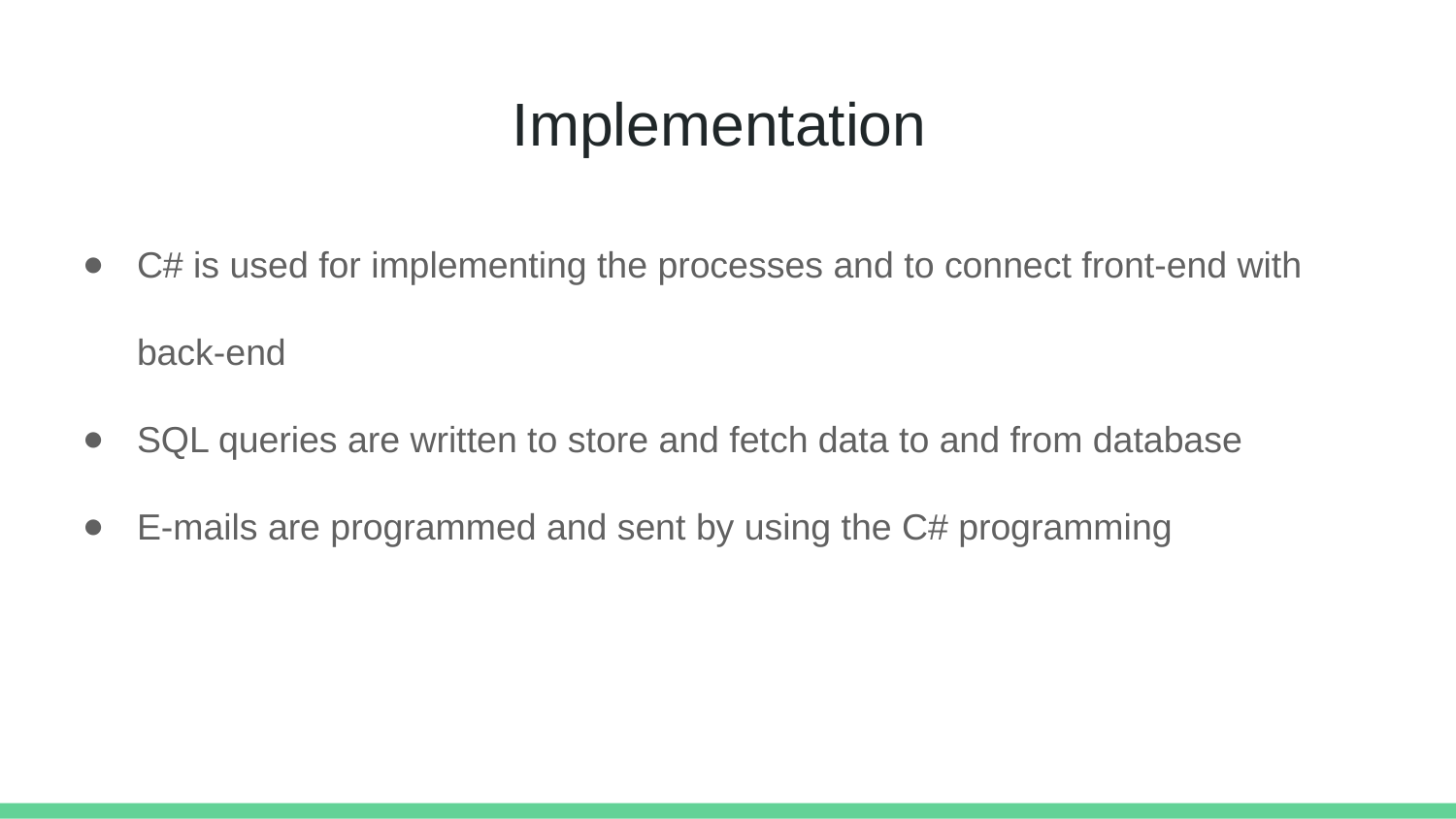

# Implementation
C# is used for implementing the processes and to connect front-end with back-end
SQL queries are written to store and fetch data to and from database
E-mails are programmed and sent by using the C# programming